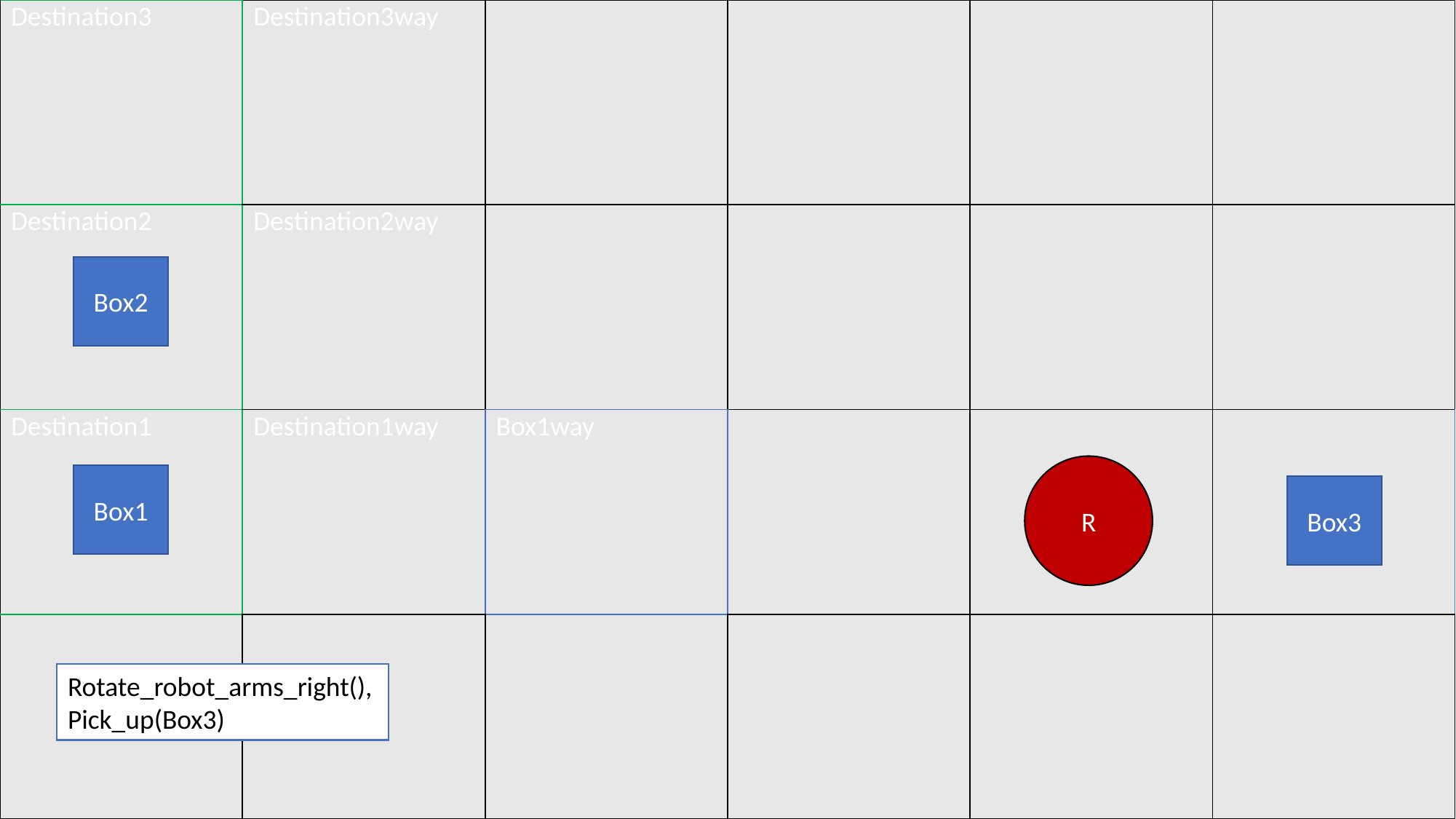

| Destination3 | Destination3way |  |  |  |  |
| --- | --- | --- | --- | --- | --- |
| Destination2 | Destination2way |  |  |  |  |
| Destination1 | Destination1way | Box1way |  |  |  |
|  |  |  |  |  |  |
Box2
R
Box1
Box3
Rotate_robot_arms_right(),Pick_up(Box3)